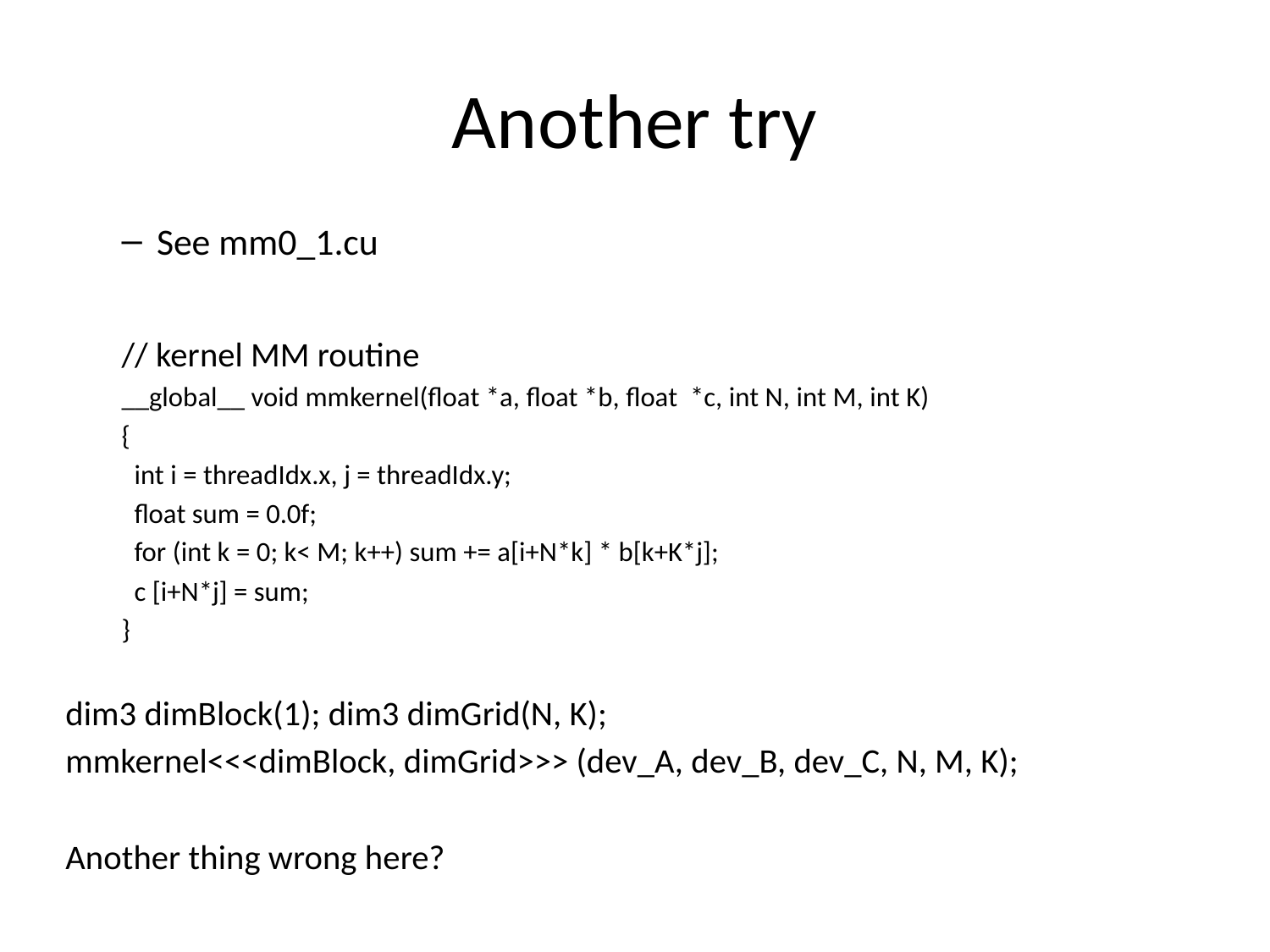

# Another try
See mm0_1.cu

// kernel MM routine
__global__ void mmkernel(float *a, float *b, float  *c, int N, int M, int K)
{
  int i = threadIdx.x, j = threadIdx.y;
  float sum = 0.0f;
  for (int k = 0; k< M; k++) sum += a[i+N*k] * b[k+K*j];
  c [i+N*j] = sum;
}

dim3 dimBlock(1); dim3 dimGrid(N, K);
mmkernel<<<dimBlock, dimGrid>>> (dev_A, dev_B, dev_C, N, M, K);

Another thing wrong here?